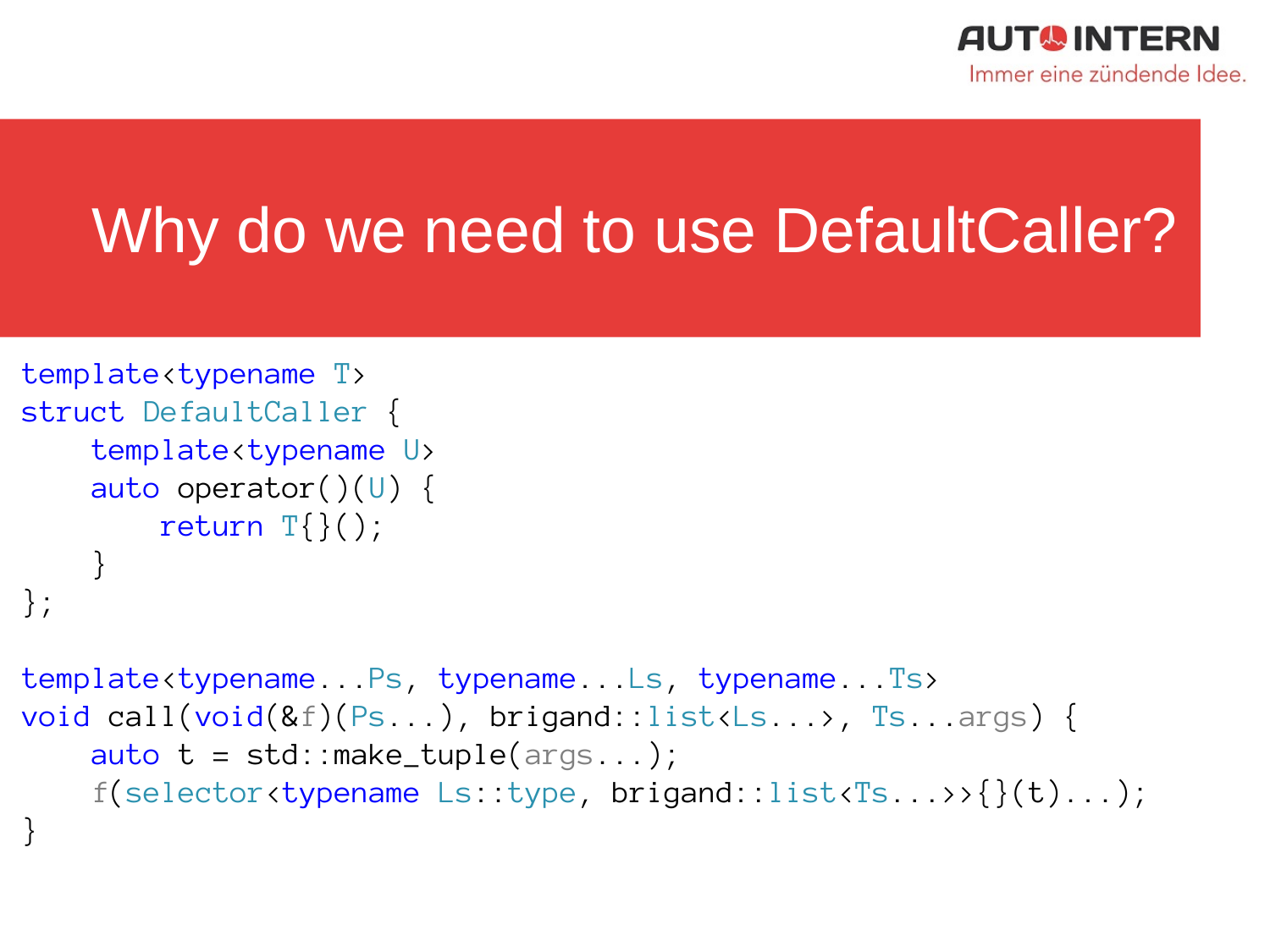

# Why do we need to use DefaultCaller?
template<typename T>
struct DefaultCaller {
    template<typename U>
    auto operator()(U) {
        return T{}();
    }
};

template<typename...Ps, typename...Ls, typename...Ts>
void call(void(&f)(Ps...), brigand::list<Ls...>, Ts...args) {
    auto t = std::make_tuple(args...);
    f(selector<typename Ls::type, brigand::list<Ts...>>{}(t)...);
}